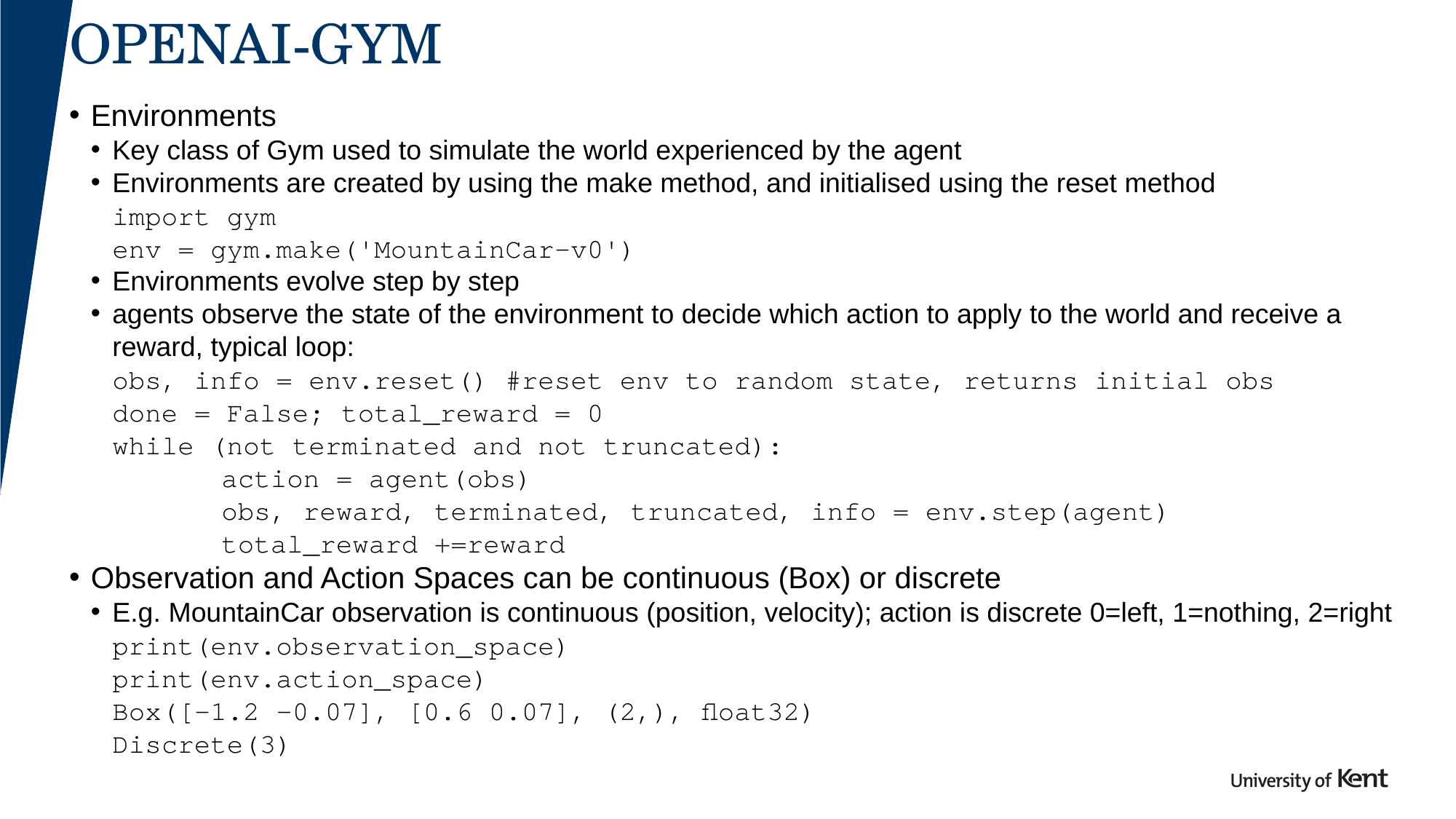

# OPENAI-GYM
Environments
Key class of Gym used to simulate the world experienced by the agent
Environments are created by using the make method, and initialised using the reset method
import gym
env = gym.make('MountainCar-v0')
Environments evolve step by step
agents observe the state of the environment to decide which action to apply to the world and receive a reward, typical loop:
obs, info = env.reset() #reset env to random state, returns initial obs
done = False; total_reward = 0
while (not terminated and not truncated):
	action = agent(obs)
	obs, reward, terminated, truncated, info = env.step(agent)
	total_reward +=reward
Observation and Action Spaces can be continuous (Box) or discrete
E.g. MountainCar observation is continuous (position, velocity); action is discrete 0=left, 1=nothing, 2=right
print(env.observation_space)
print(env.action_space)
Box([-1.2 -0.07], [0.6 0.07], (2,), float32)
Discrete(3)